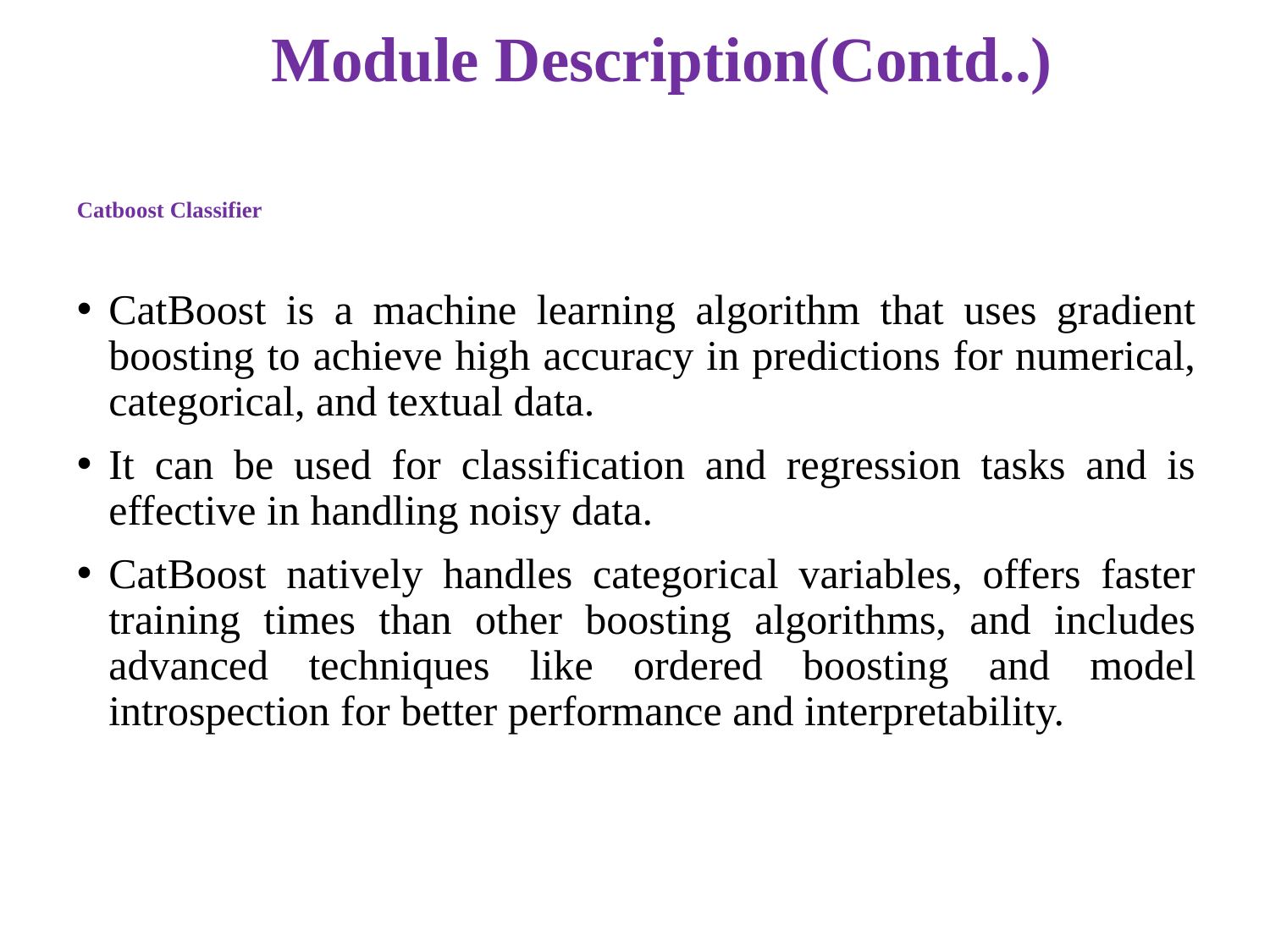

Module Description(Contd..)
# Catboost Classifier
CatBoost is a machine learning algorithm that uses gradient boosting to achieve high accuracy in predictions for numerical, categorical, and textual data.
It can be used for classification and regression tasks and is effective in handling noisy data.
CatBoost natively handles categorical variables, offers faster training times than other boosting algorithms, and includes advanced techniques like ordered boosting and model introspection for better performance and interpretability.